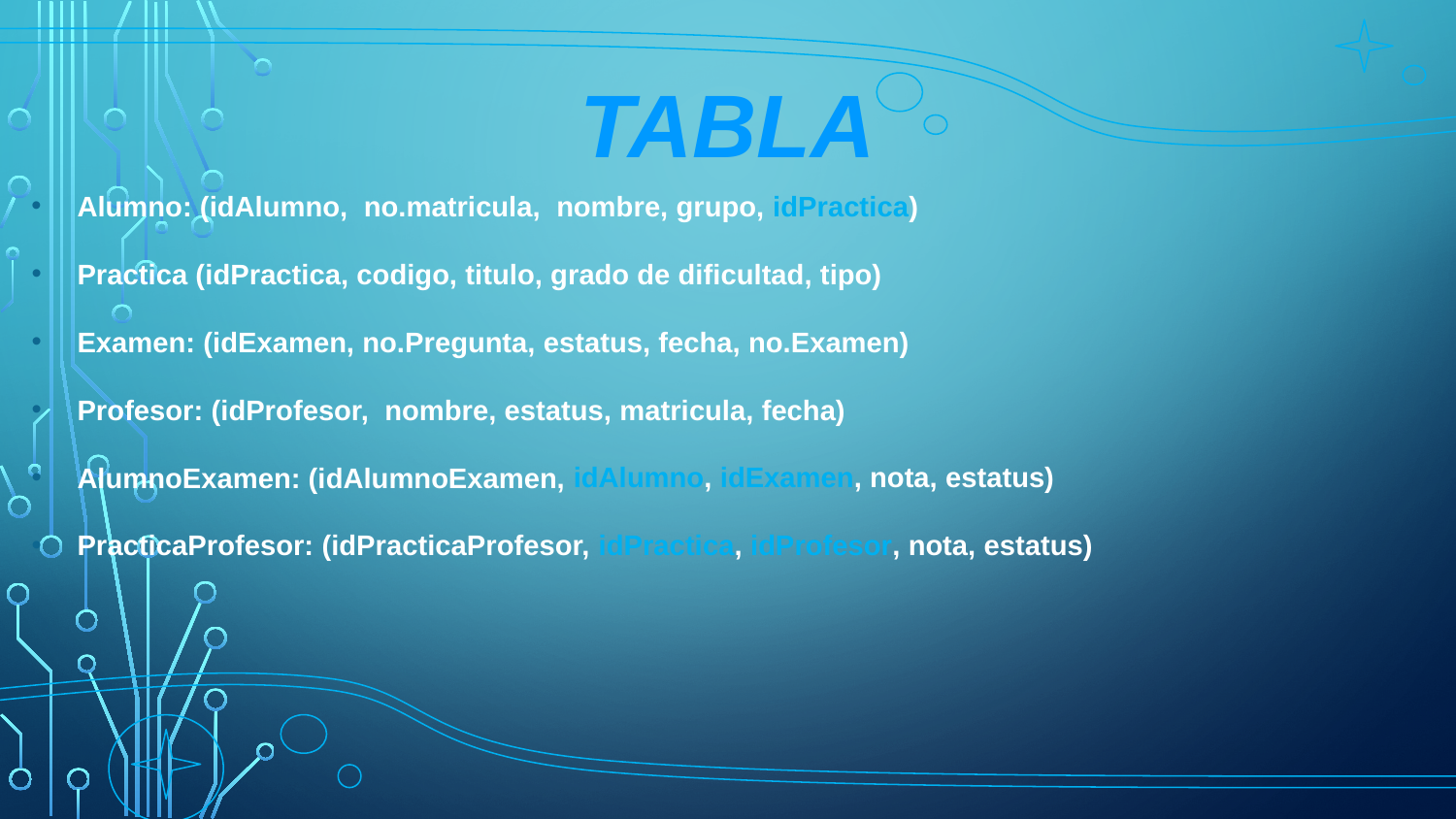

TABLA

Alumno: (idAlumno,  no.matricula,  nombre, grupo, idPractica)

Practica (idPractica, codigo, titulo, grado de dificultad, tipo)

Examen: (idExamen, no.Pregunta, estatus, fecha, no.Examen)

Profesor: (idProfesor,  nombre, estatus, matricula, fecha)

AlumnoExamen: (idAlumnoExamen, idAlumno, idExamen, nota, estatus)

PracticaProfesor: (idPracticaProfesor, idPractica, idProfesor, nota, estatus)